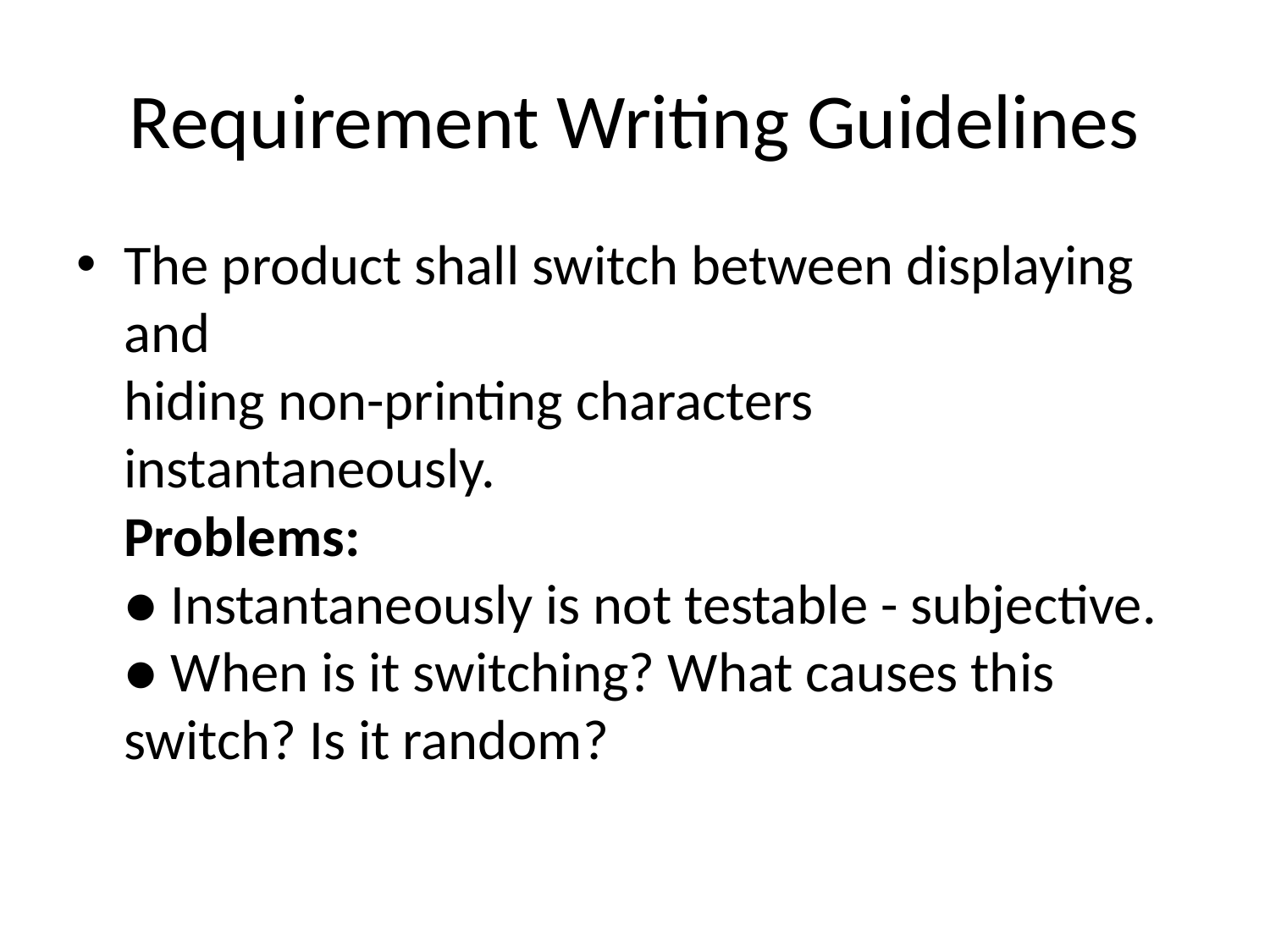

# Requirement Writing Guidelines
The product shall switch between displaying and
hiding non-printing characters instantaneously.
Problems:
● Instantaneously is not testable - subjective.
● When is it switching? What causes this switch? Is it random?